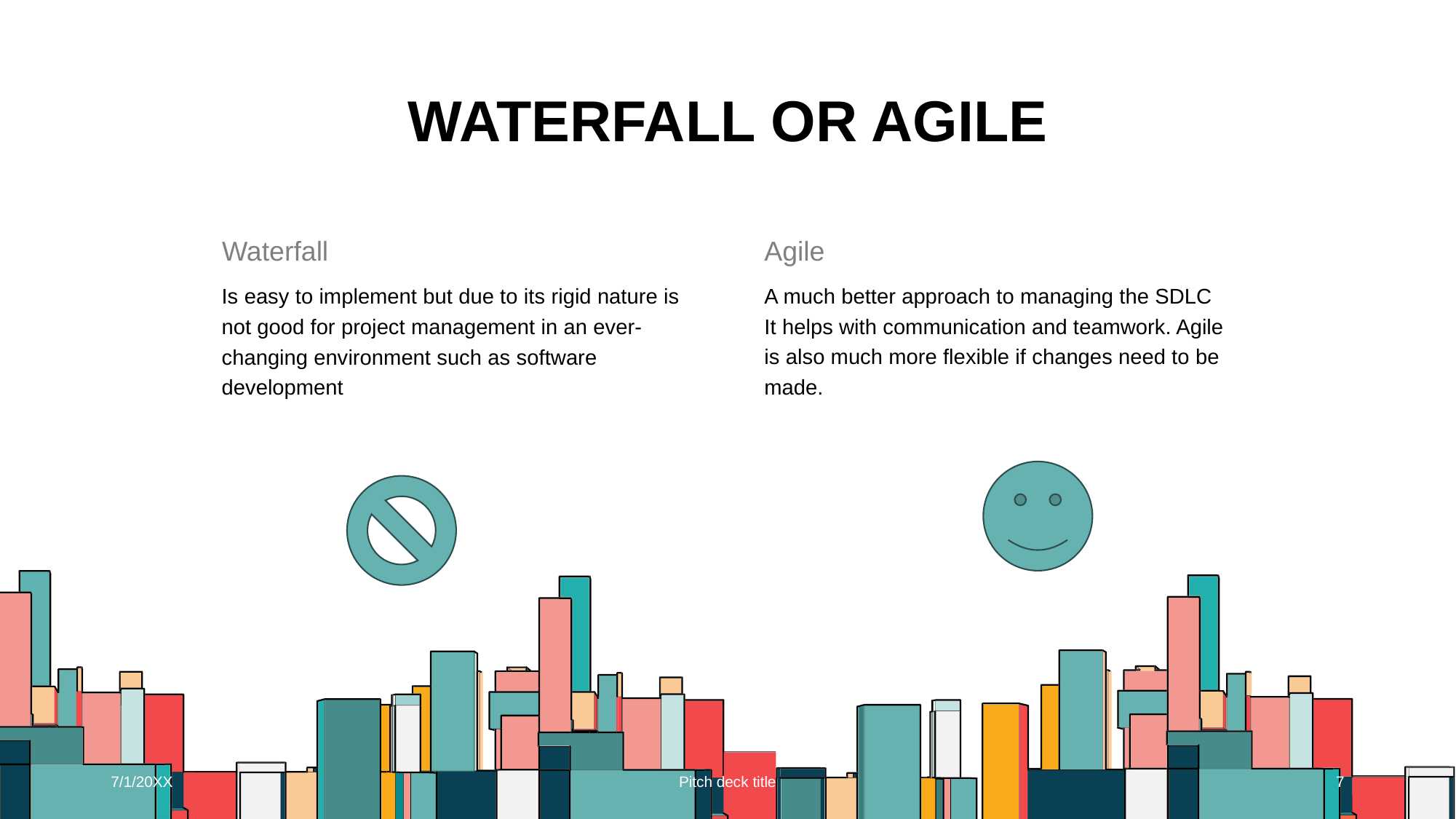

# Waterfall or agile
Waterfall
Agile
A much better approach to managing the SDLC
It helps with communication and teamwork. Agile is also much more flexible if changes need to be made.
Is easy to implement but due to its rigid nature is not good for project management in an ever-changing environment such as software development

7/1/20XX
Pitch deck title
7